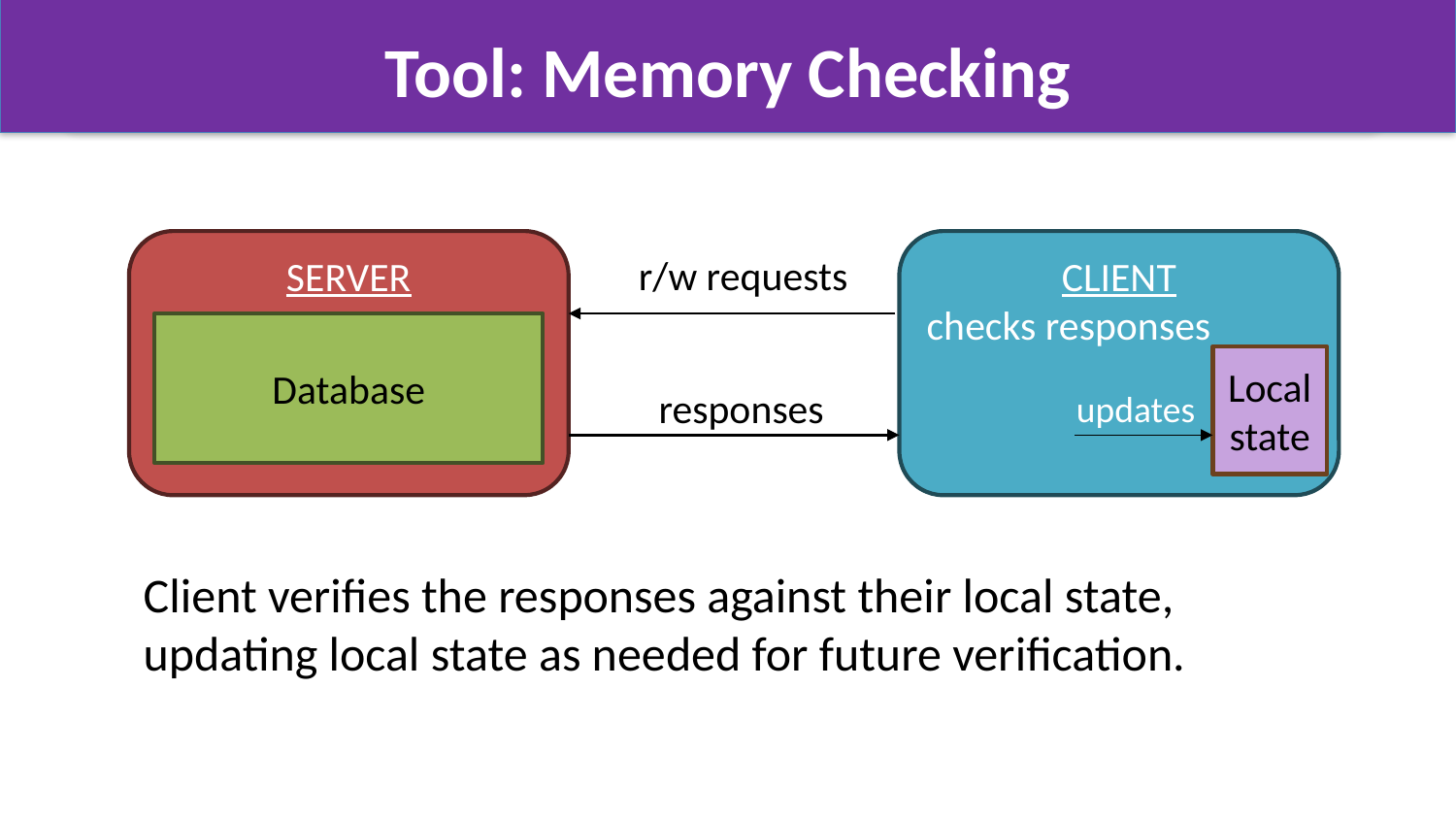

# Tool: Memory Checking
CLIENT
checks responses

SERVER
r/w requests
Database
Local state
responses
updates
Client verifies the responses against their local state,
updating local state as needed for future verification.